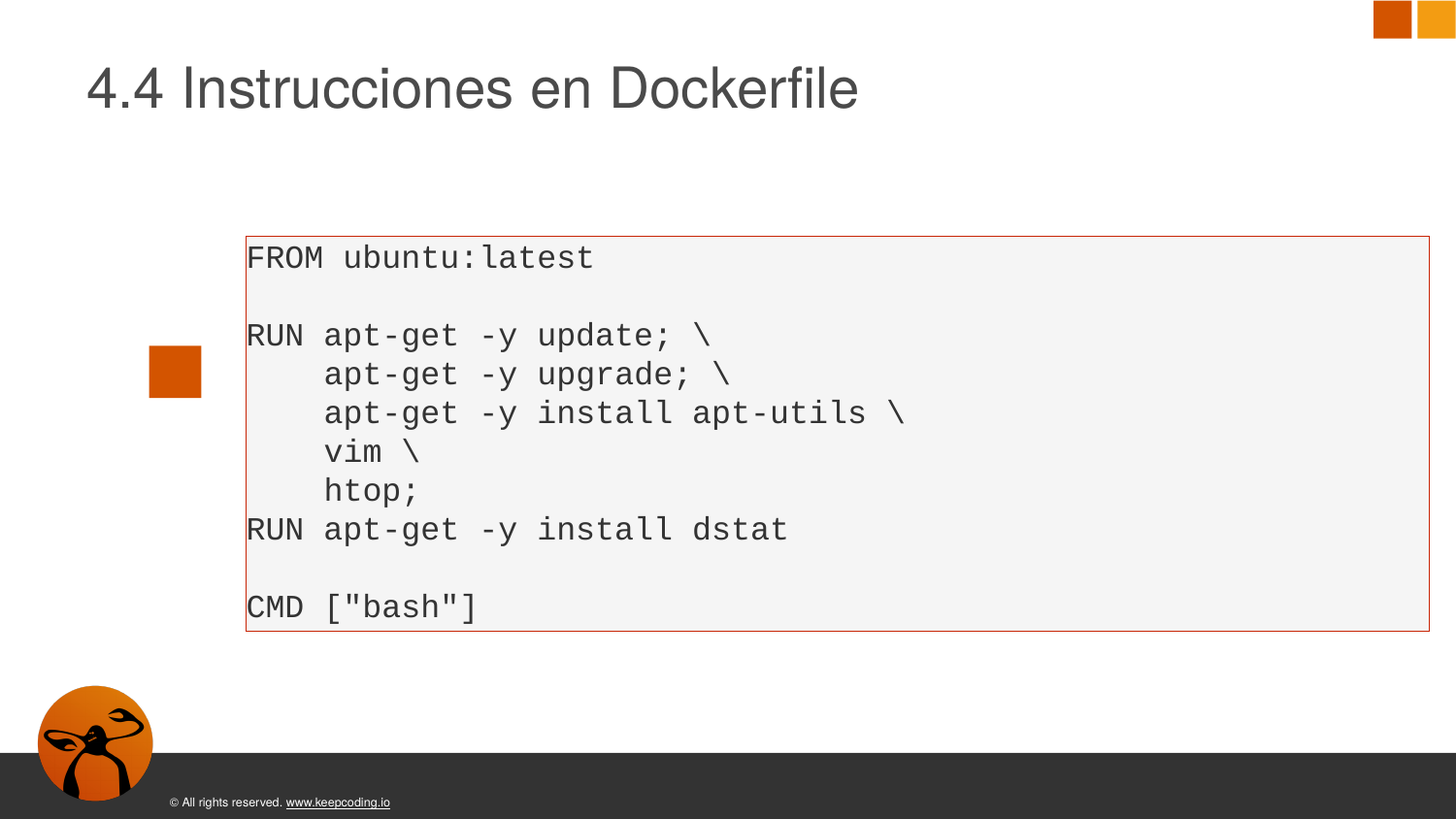

4.4 Instrucciones en Dockerfile

FROM ubuntu:latest

RUN apt-get -y update; \
    apt-get -y upgrade; \
    apt-get -y install apt-utils \
    vim \
    htop;
RUN apt-get -y install dstat

CMD ["bash"]